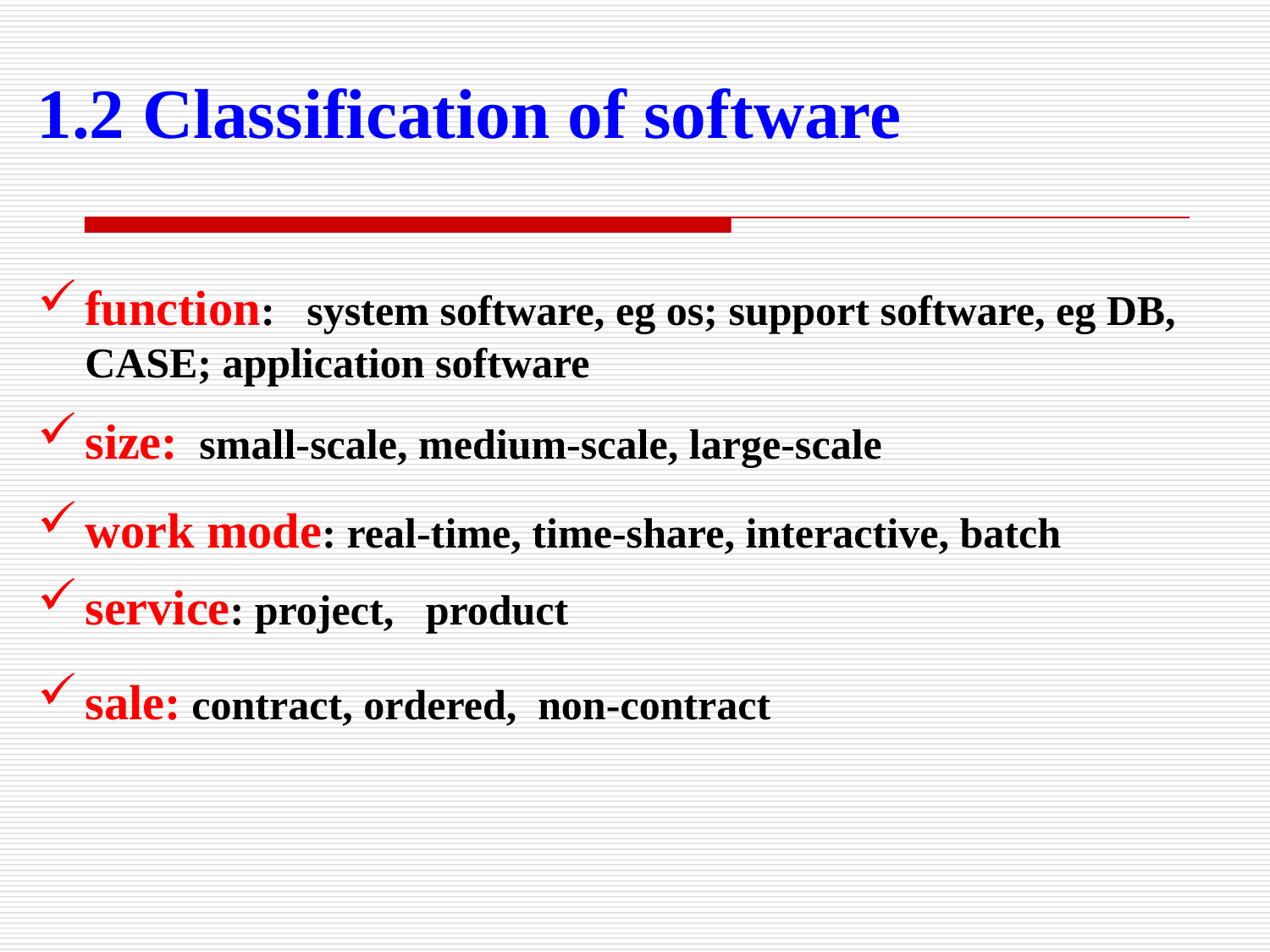

1.2 Classification of software
function:   system software, eg os; support software, eg DB, CASE; application software
size:  small-scale, medium-scale, large-scale
work mode: real-time, time-share, interactive, batch
service: project,   product
sale: contract, ordered,  non-contract